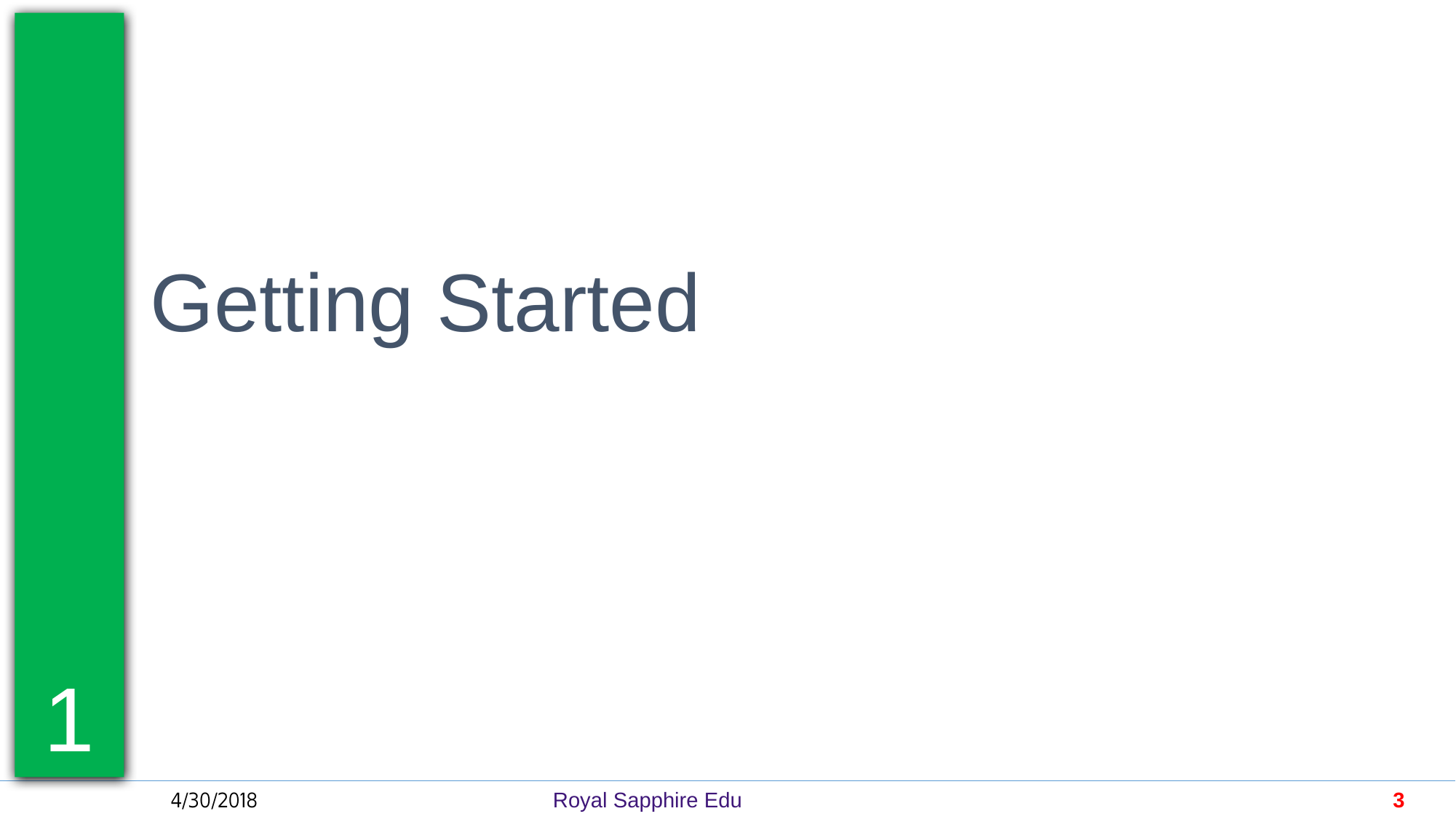

1
Getting Started
4/30/2018
Royal Sapphire Edu
3